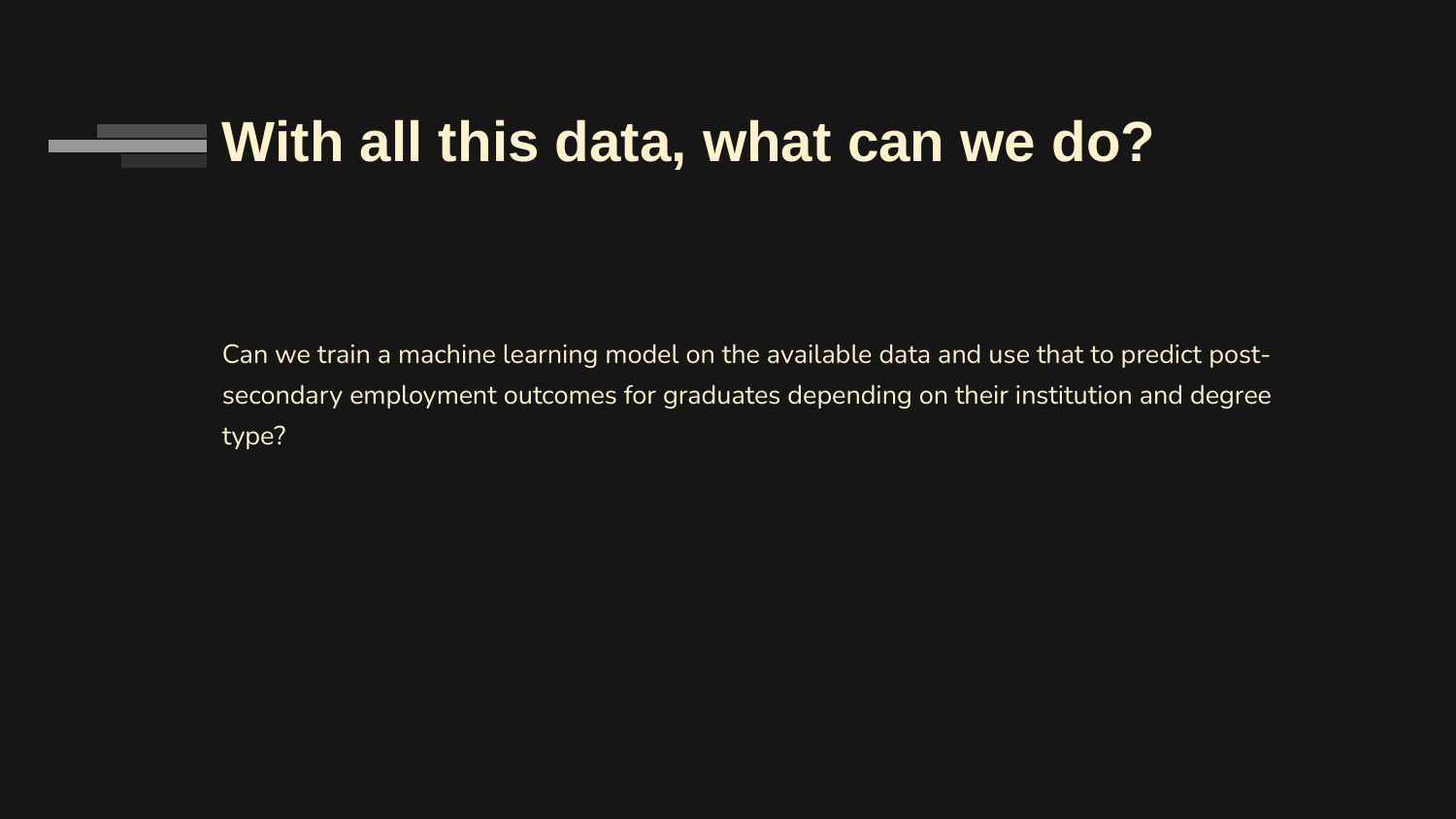

# With all this data, what can we do?
Can we train a machine learning model on the available data and use that to predict post-secondary employment outcomes for graduates depending on their institution and degree type?